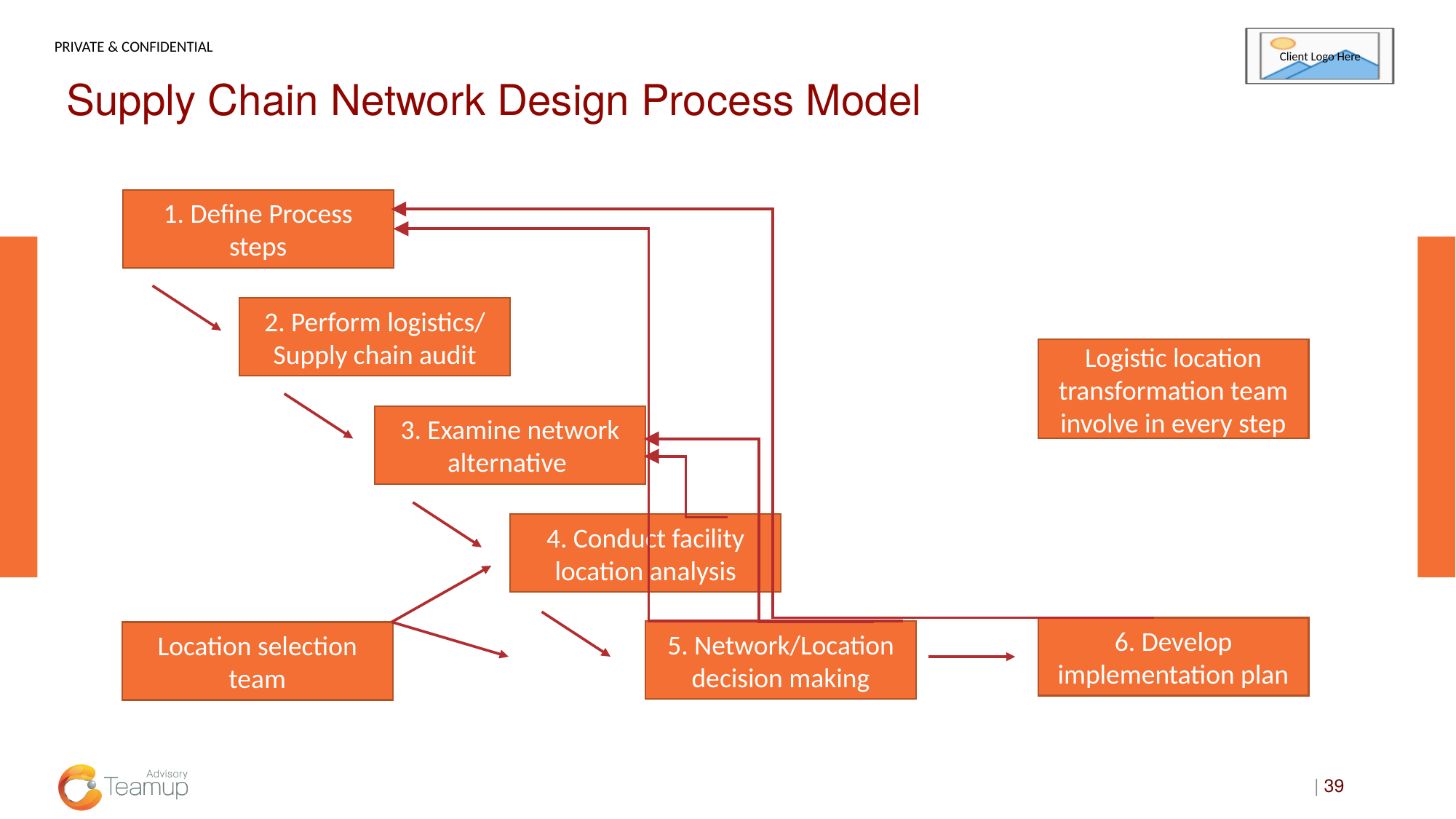

# Supply Chain Network Design Process Model
1. Define Process steps
2. Perform logistics/ Supply chain audit
Logistic location transformation team involve in every step
3. Examine network alternative
4. Conduct facility location analysis
6. Develop implementation plan
5. Network/Location decision making
Location selection team
| 39